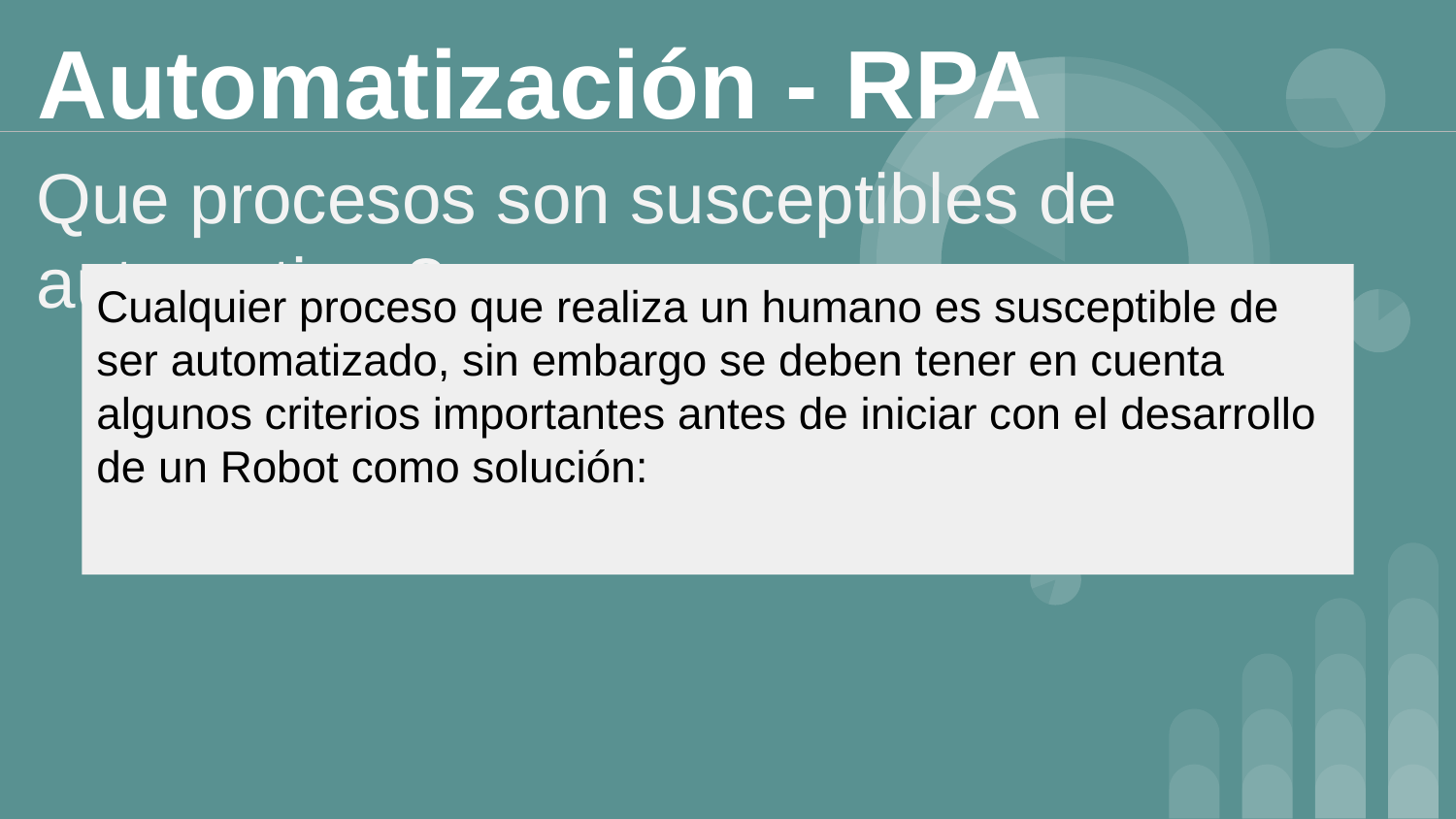

# Automatización - RPA
Que procesos son susceptibles de automatizar?
Cualquier proceso que realiza un humano es susceptible de ser automatizado, sin embargo se deben tener en cuenta algunos criterios importantes antes de iniciar con el desarrollo de un Robot como solución: